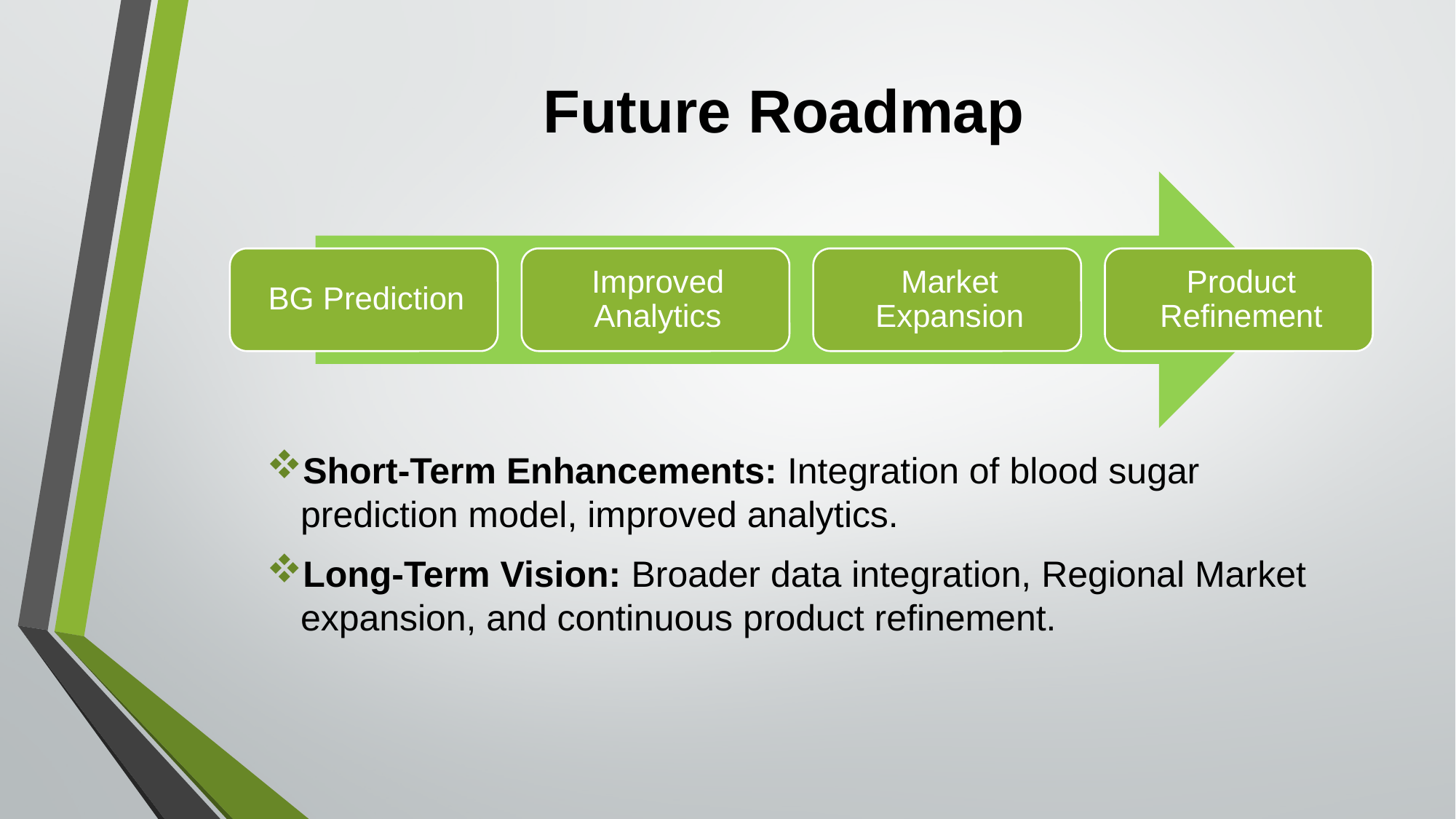

# Future Roadmap
BG Prediction
Improved Analytics
Market Expansion
Product Refinement
Short-Term Enhancements: Integration of blood sugar prediction model, improved analytics.
Long-Term Vision: Broader data integration, Regional Market expansion, and continuous product refinement.